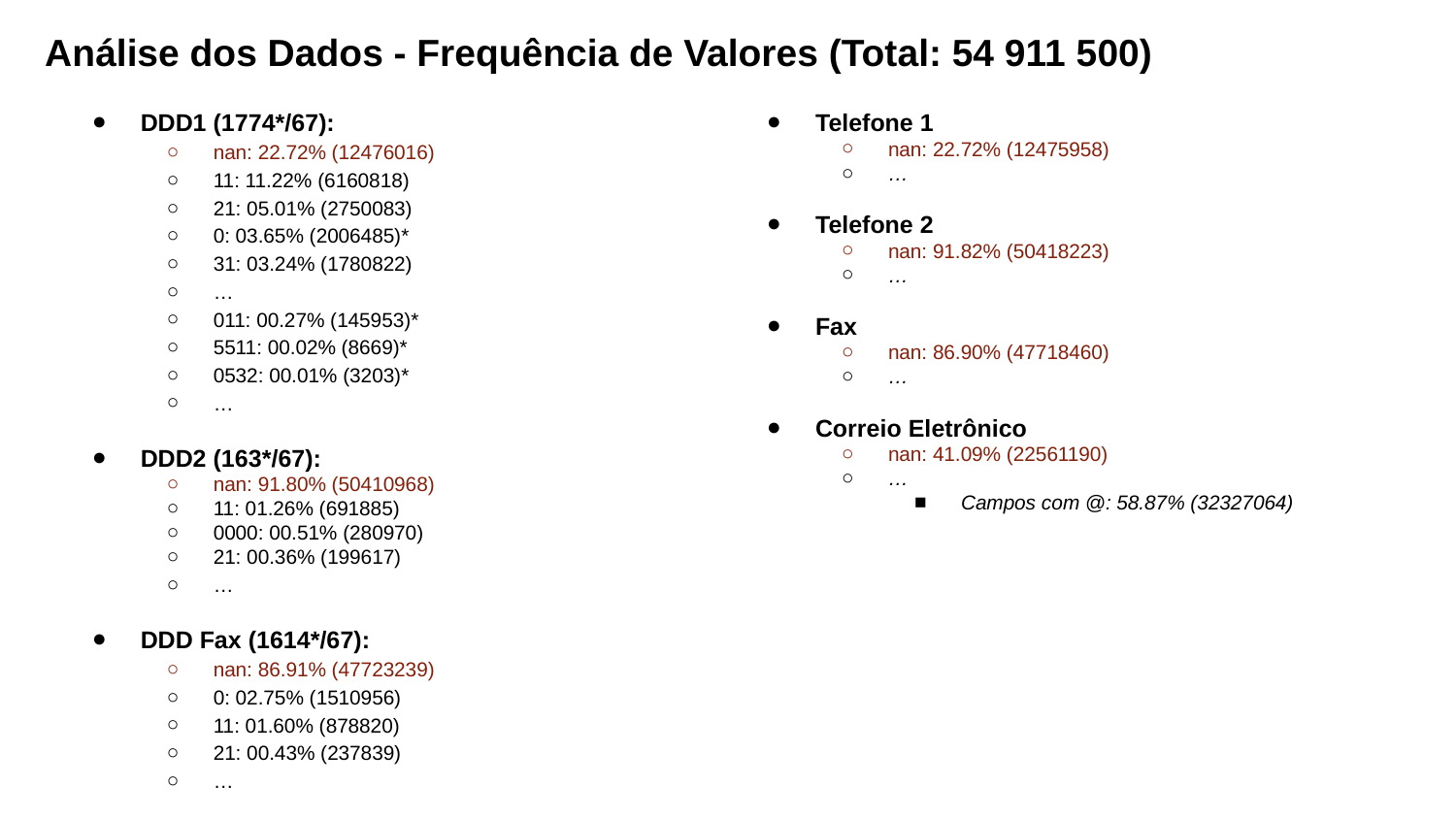

Análise dos Dados - Frequência de Valores (Total: 54 911 500)

DDD1 (1774*/67):
nan: 22.72% (12476016)
11: 11.22% (6160818)
21: 05.01% (2750083)
0: 03.65% (2006485)*
31: 03.24% (1780822)
…
011: 00.27% (145953)*
5511: 00.02% (8669)*
0532: 00.01% (3203)*
…

DDD2 (163*/67):
nan: 91.80% (50410968)
11: 01.26% (691885)
0000: 00.51% (280970)
21: 00.36% (199617)
…

DDD Fax (1614*/67):
nan: 86.91% (47723239)
0: 02.75% (1510956)
11: 01.60% (878820)
21: 00.43% (237839)
…

Telefone 1
nan: 22.72% (12475958)
…

Telefone 2
nan: 91.82% (50418223)
…

Fax
nan: 86.90% (47718460)
…

Correio Eletrônico
nan: 41.09% (22561190)
…
Campos com @: 58.87% (32327064)